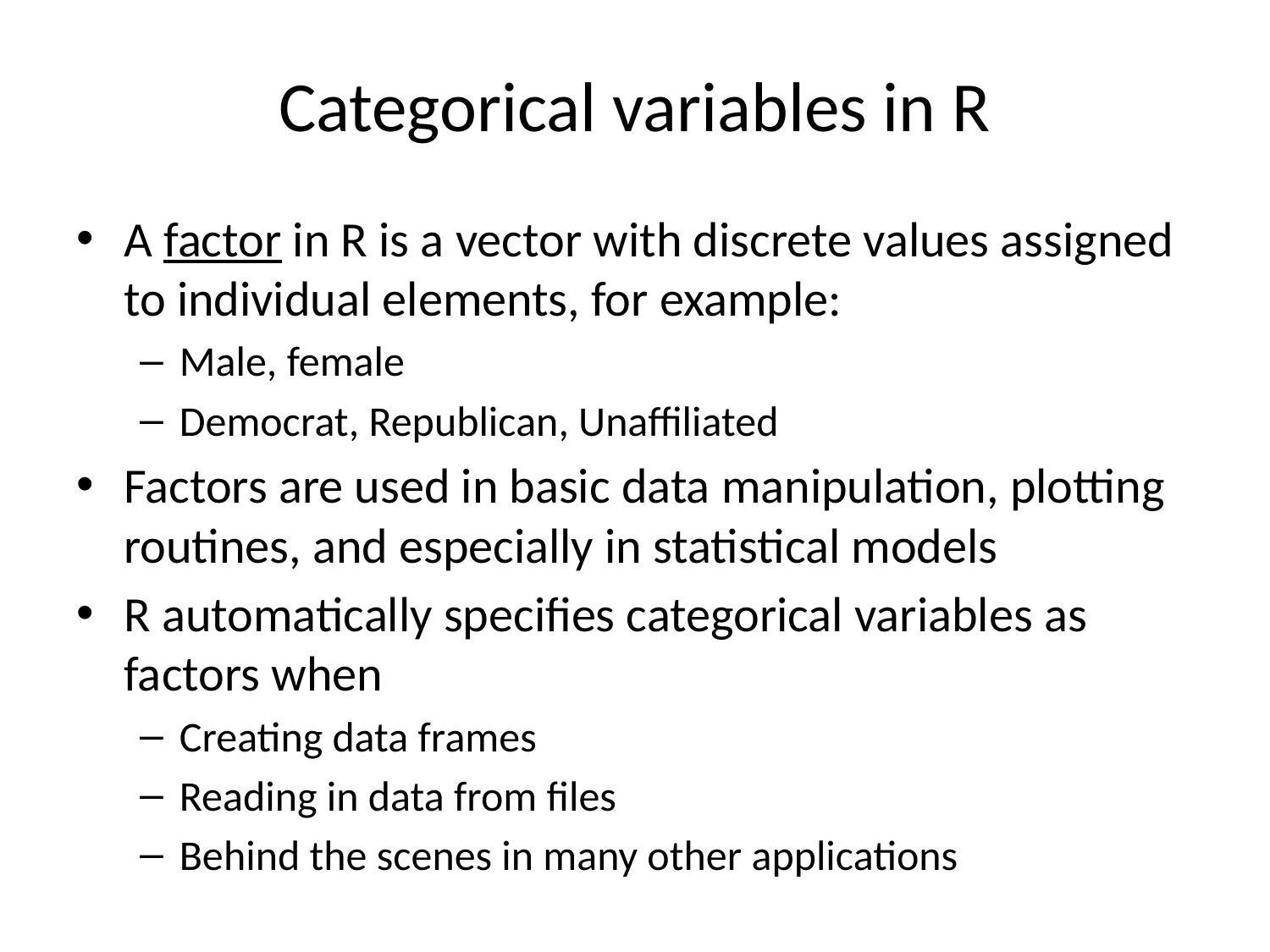

# Categorical variables in R
A factor in R is a vector with discrete values assigned to individual elements, for example:
Male, female
Democrat, Republican, Unaffiliated
Factors are used in basic data manipulation, plotting routines, and especially in statistical models
R automatically specifies categorical variables as factors when
Creating data frames
Reading in data from files
Behind the scenes in many other applications